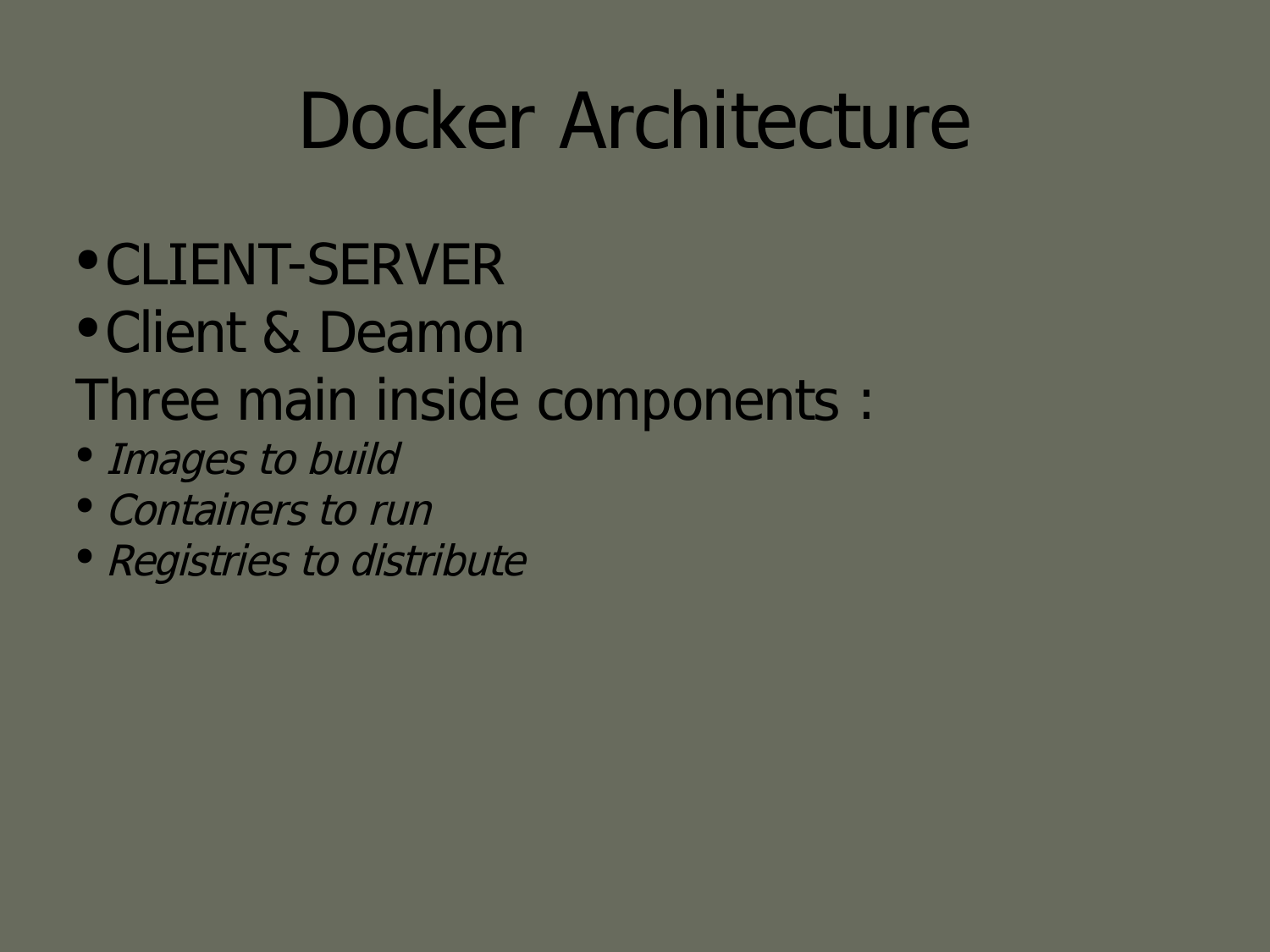

Docker Architecture
CLIENT-SERVER
Client & Deamon
Three main inside components :
Images to build
Containers to run
Registries to distribute